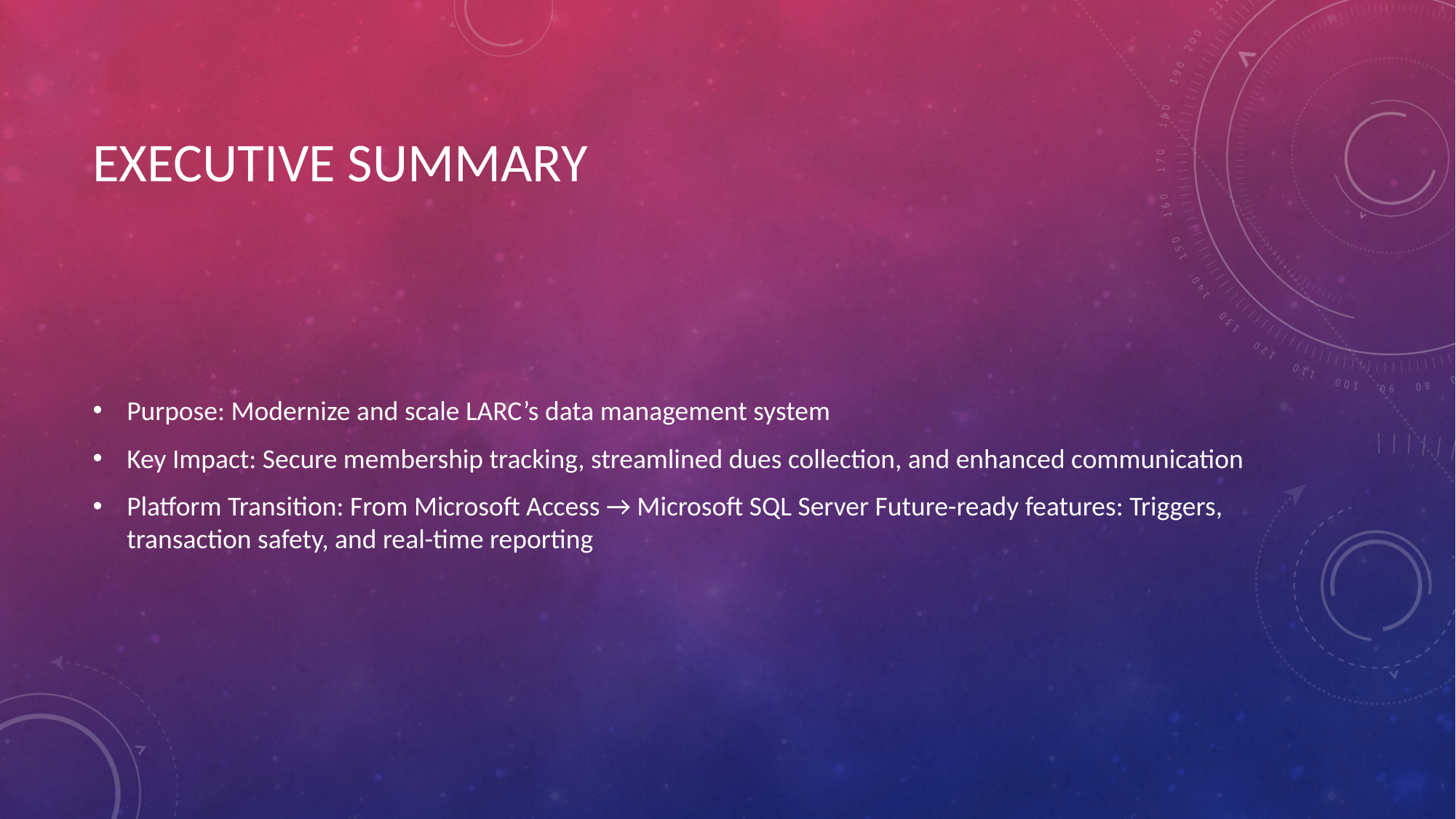

# Executive Summary
Purpose: Modernize and scale LARC’s data management system
Key Impact: Secure membership tracking, streamlined dues collection, and enhanced communication
Platform Transition: From Microsoft Access → Microsoft SQL Server Future-ready features: Triggers, transaction safety, and real-time reporting